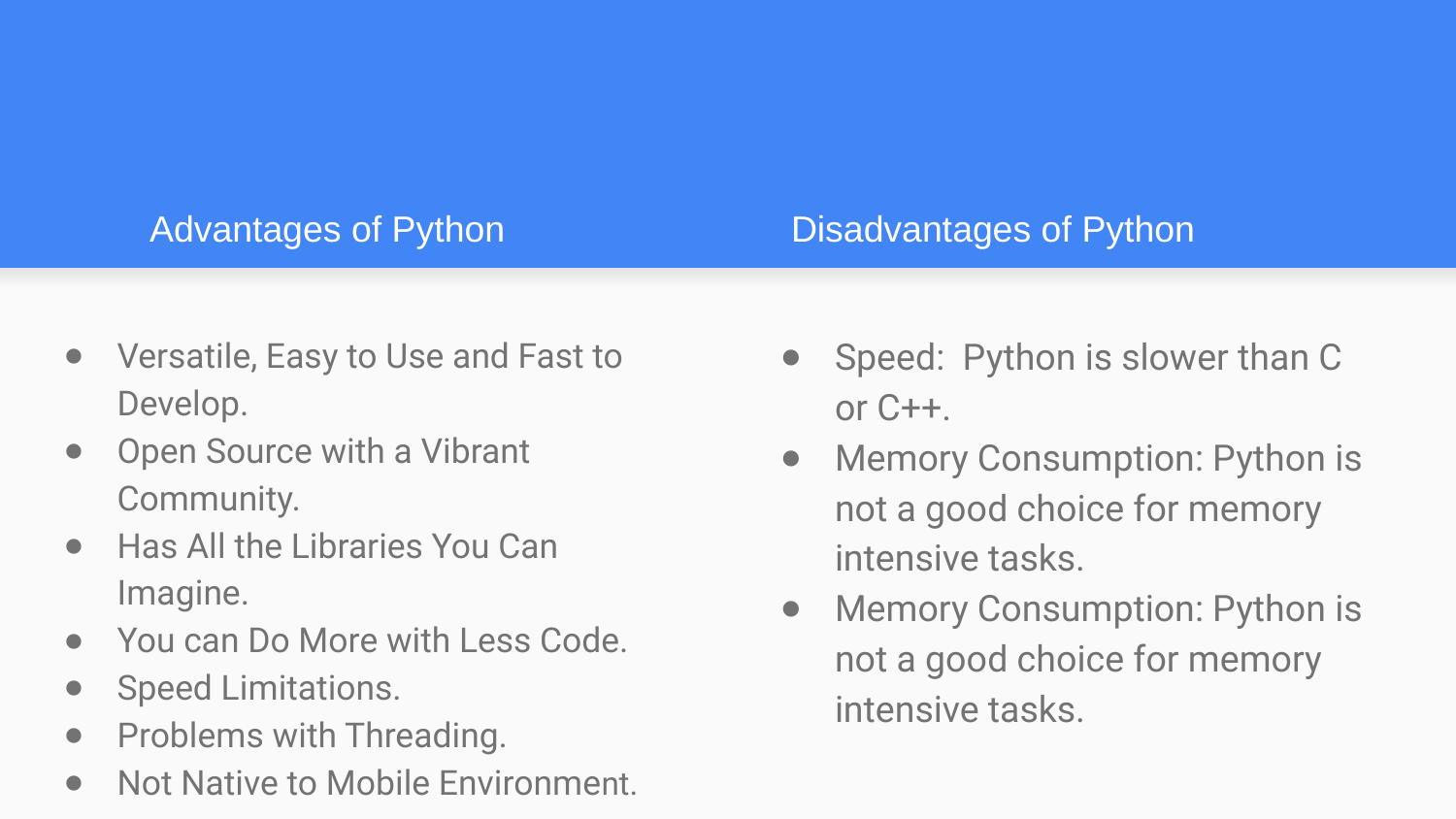

Advantages of Python
Disadvantages of Python
Speed:  Python is slower than C or C++.
Memory Consumption: Python is not a good choice for memory intensive tasks.
Memory Consumption: Python is not a good choice for memory intensive tasks.

Versatile, Easy to Use and Fast to Develop.
Open Source with a Vibrant Community.
Has All the Libraries You Can Imagine.
You can Do More with Less Code.
Speed Limitations.
Problems with Threading.
Not Native to Mobile Environment.